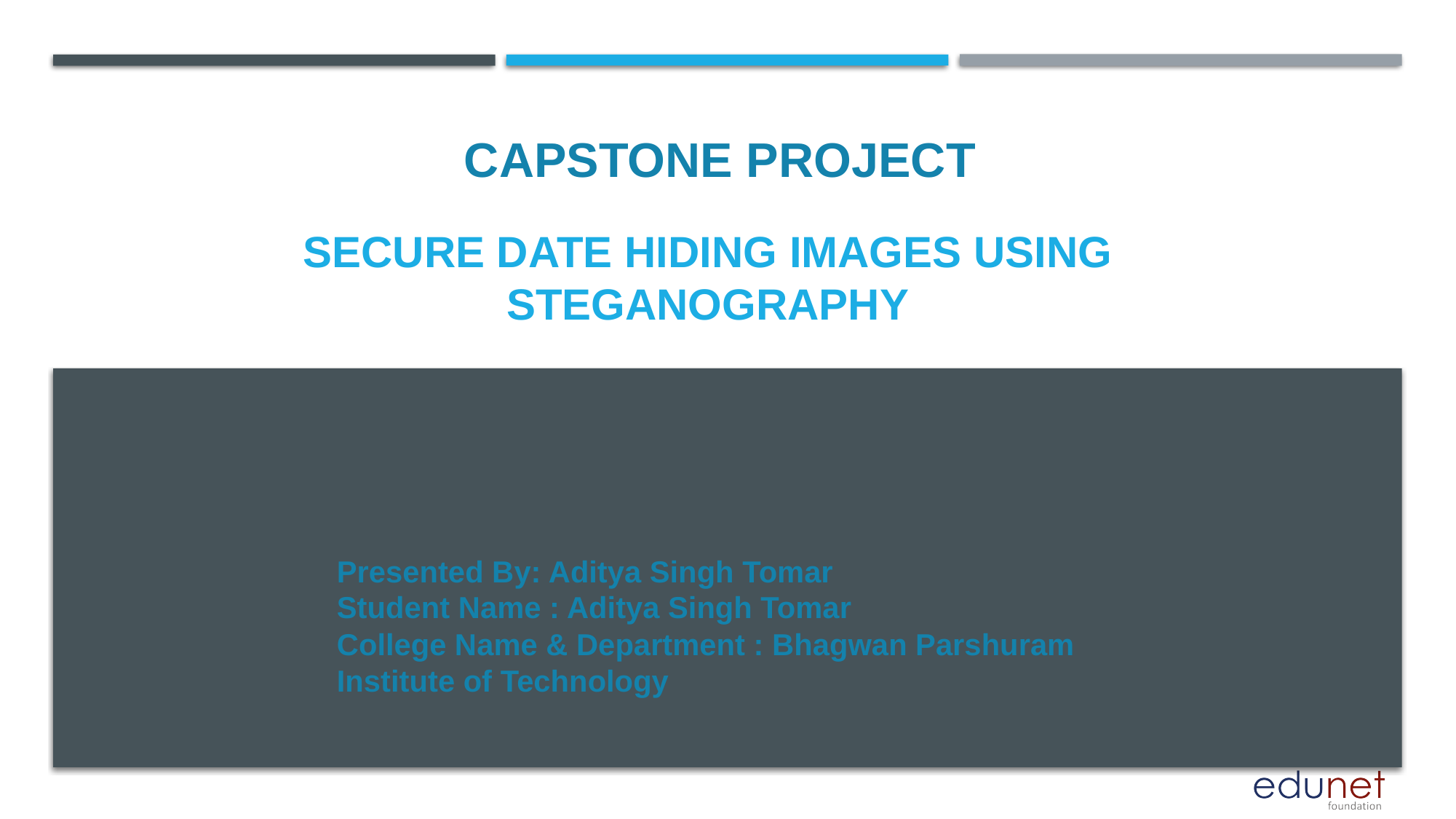

CAPSTONE PROJECT
# Secure Date hiding images using steganography
Presented By: Aditya Singh Tomar
Student Name : Aditya Singh Tomar
College Name & Department : Bhagwan Parshuram Institute of Technology